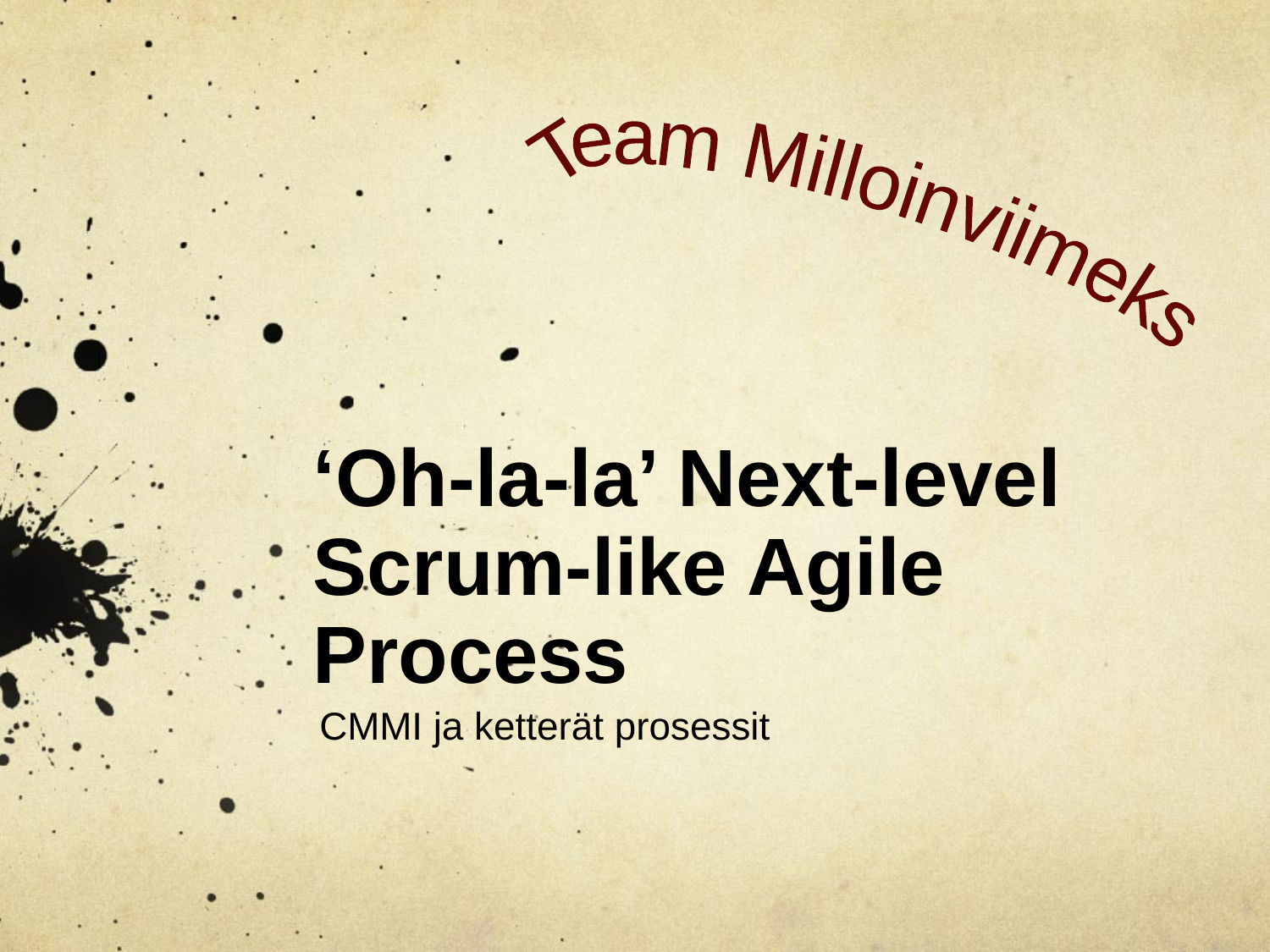

Team Milloinviimeks
# ‘Oh-la-la’ Next-level Scrum-like Agile Process
CMMI ja ketterät prosessit